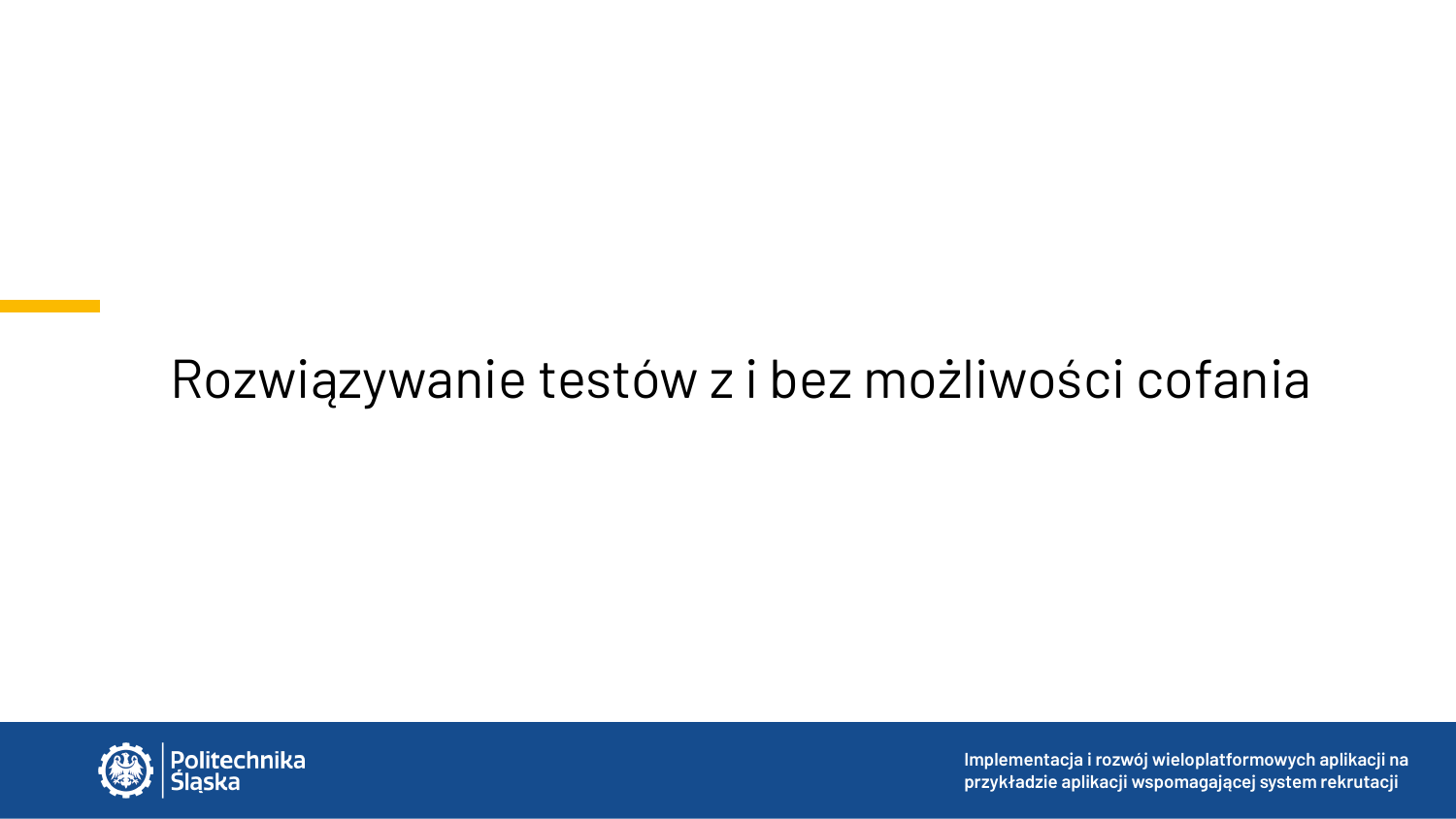

# Rozwiązywanie testów z i bez możliwości cofania